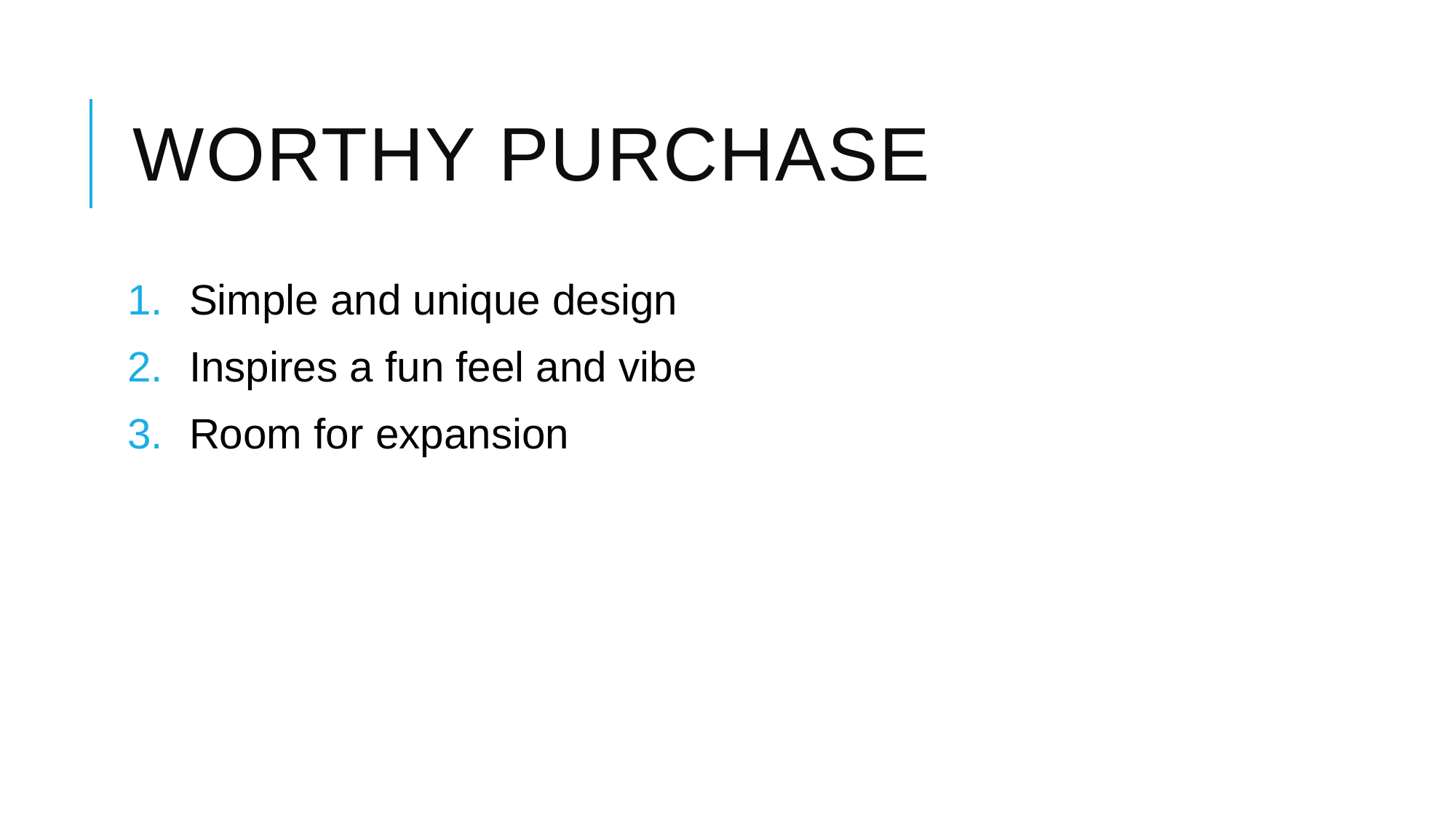

# Worthy purchase
Simple and unique design
Inspires a fun feel and vibe
Room for expansion